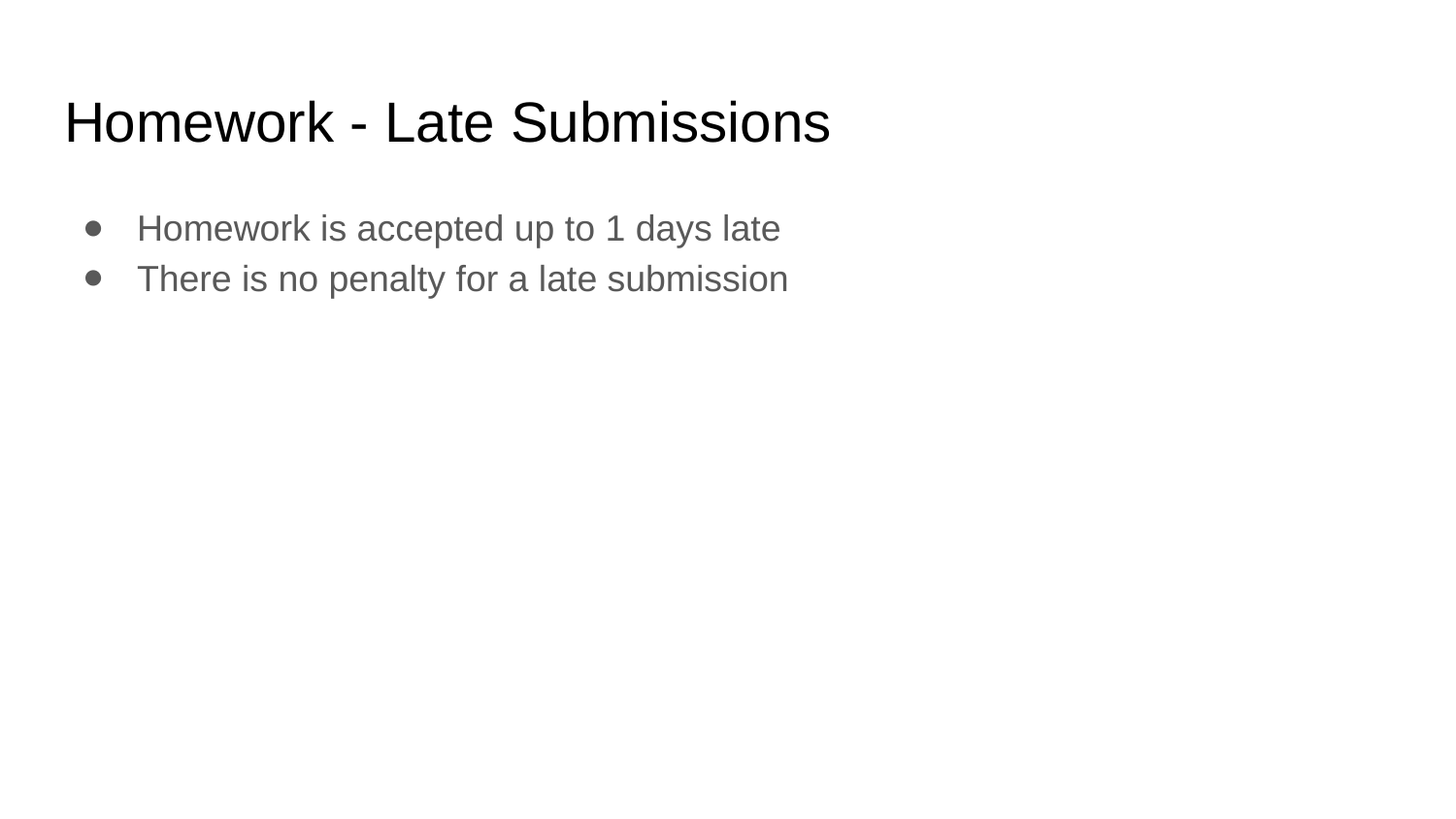

# Homework - Late Submissions
Homework is accepted up to 1 days late
There is no penalty for a late submission